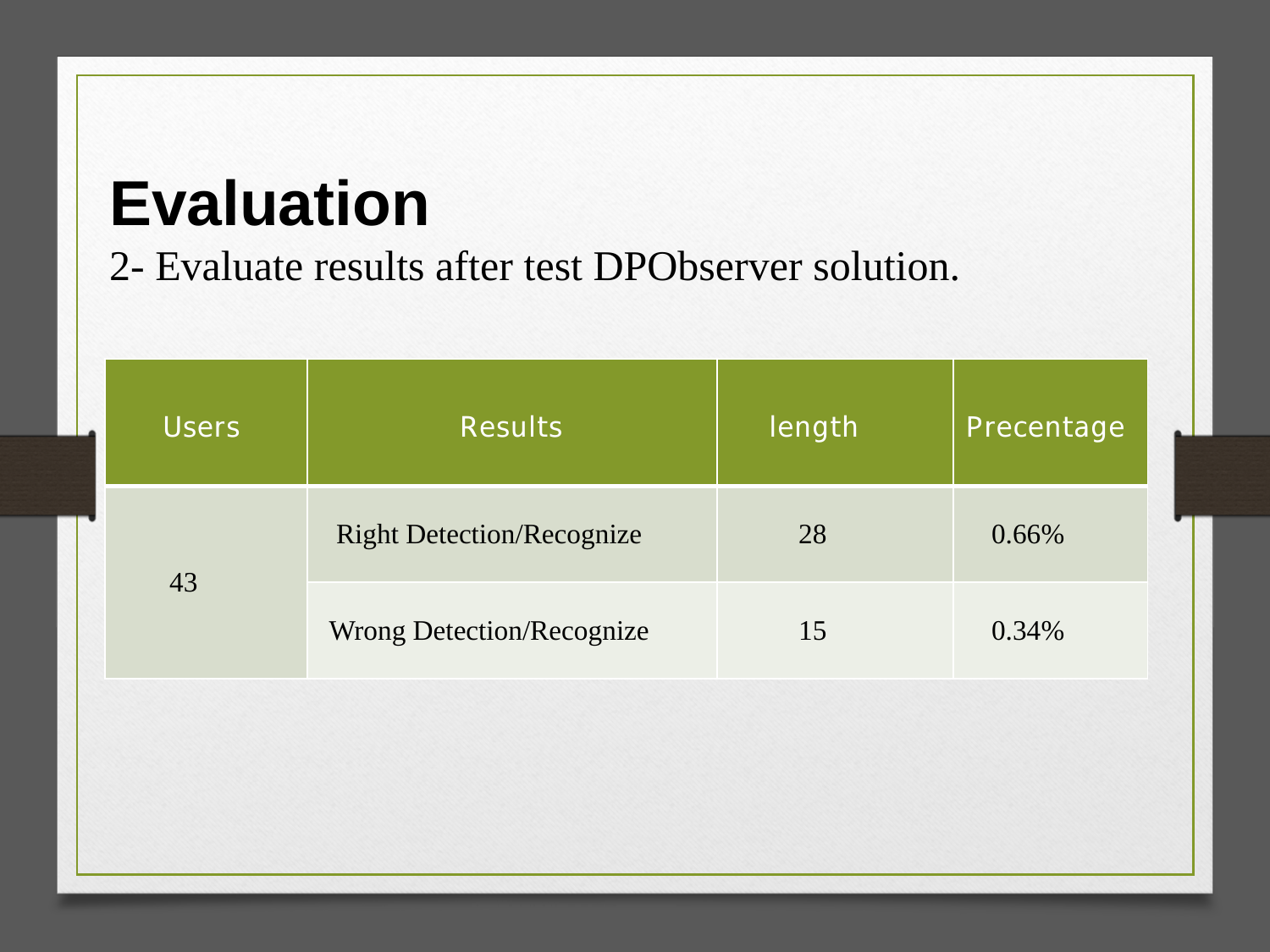

Evaluation
2- Evaluate results after test DPObserver solution.
| Users | Results | length | Precentage |
| --- | --- | --- | --- |
| 43 | Right Detection/Recognize | 28 | 0.66% |
| 2 | Wrong Detection/Recognize | 15 | 0.34% |